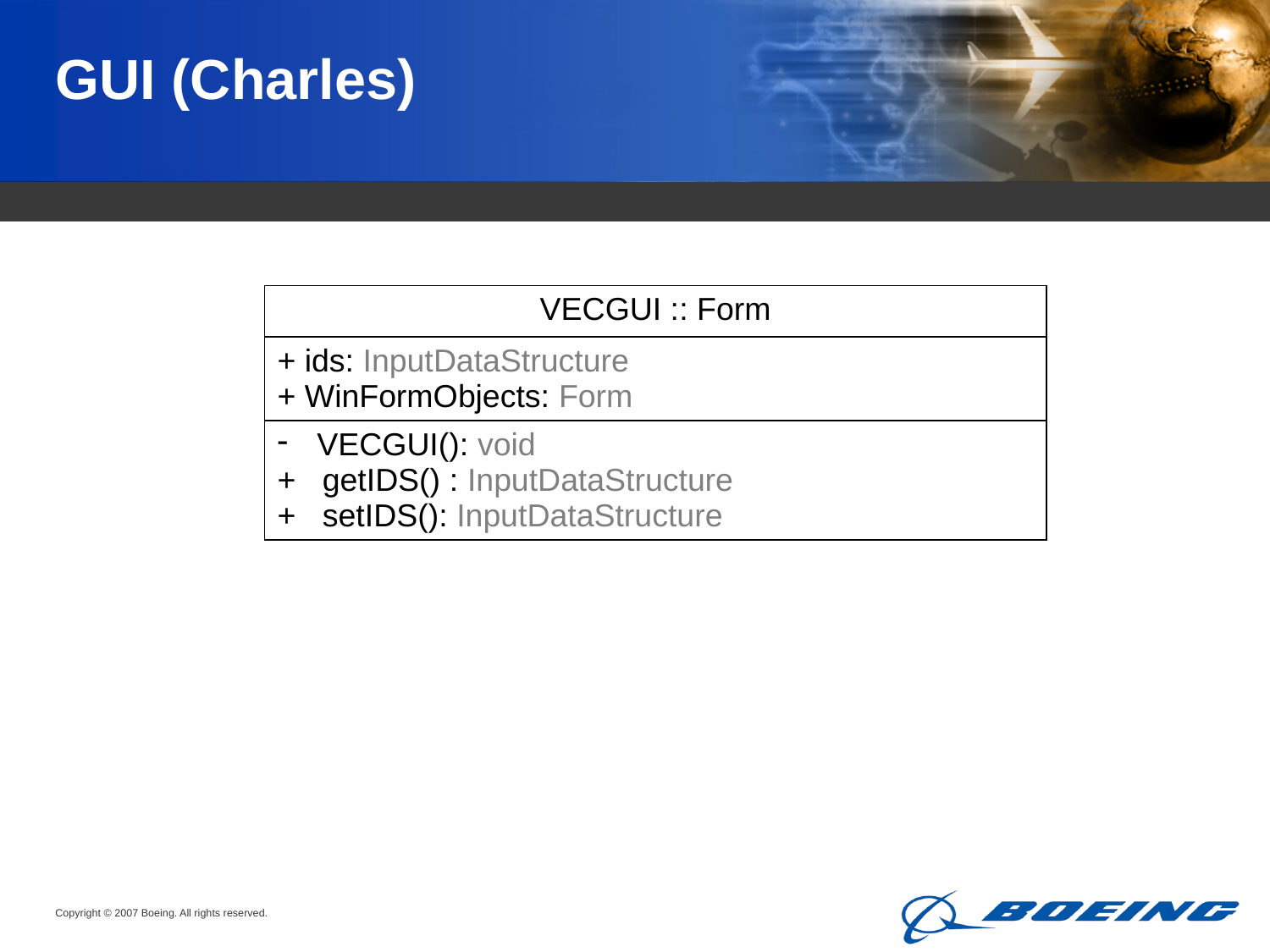

# GUI (Charles)
| VECGUI :: Form |
| --- |
| + ids: InputDataStructure + WinFormObjects: Form |
| VECGUI(): void + getIDS() : InputDataStructure + setIDS(): InputDataStructure |